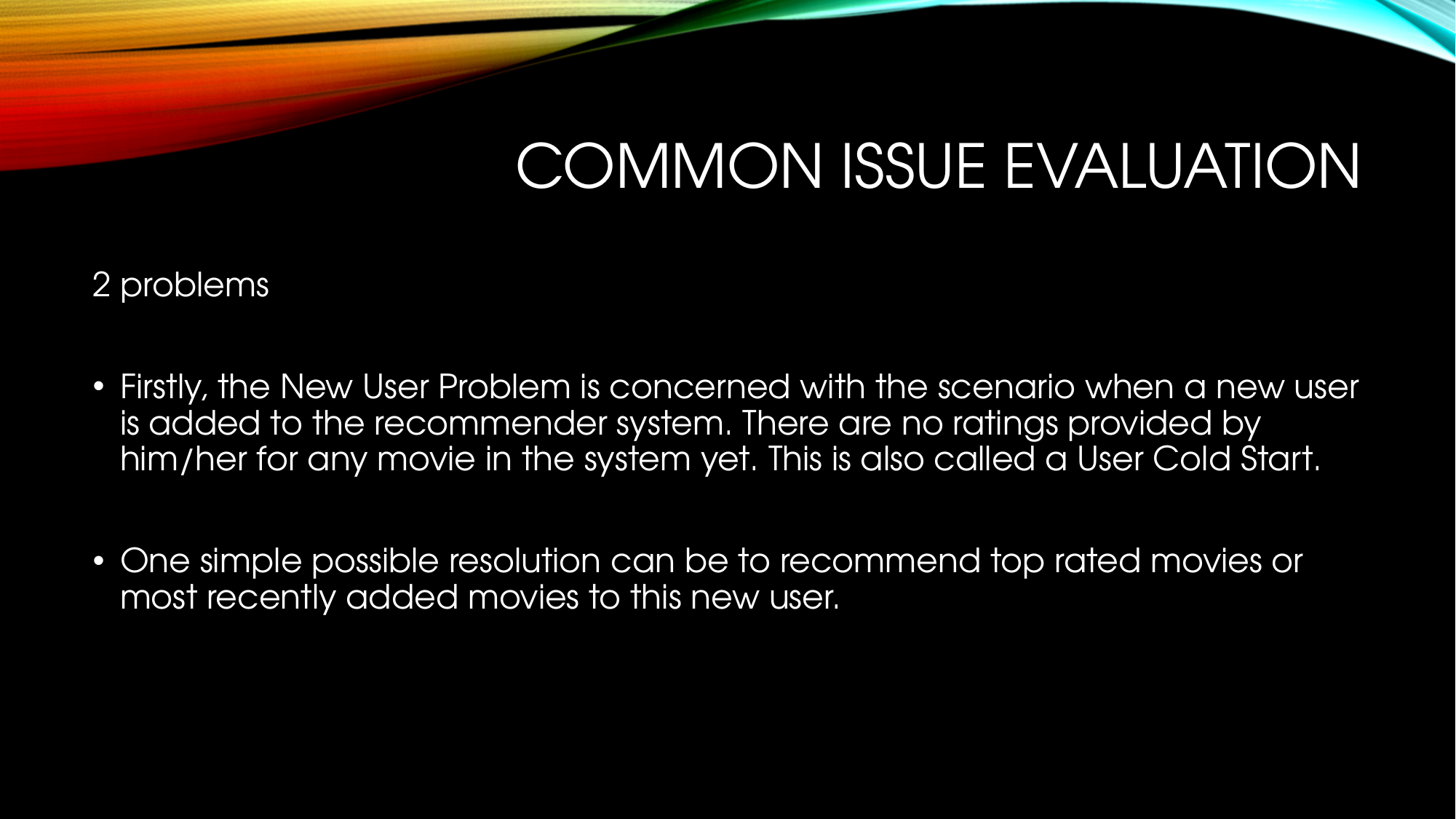

# Common Issue Evaluation
2 problems

Firstly, the New User Problem is concerned with the scenario when a new user is added to the recommender system. There are no ratings provided by him/her for any movie in the system yet. This is also called a User Cold Start.

One simple possible resolution can be to recommend top rated movies or most recently added movies to this new user.